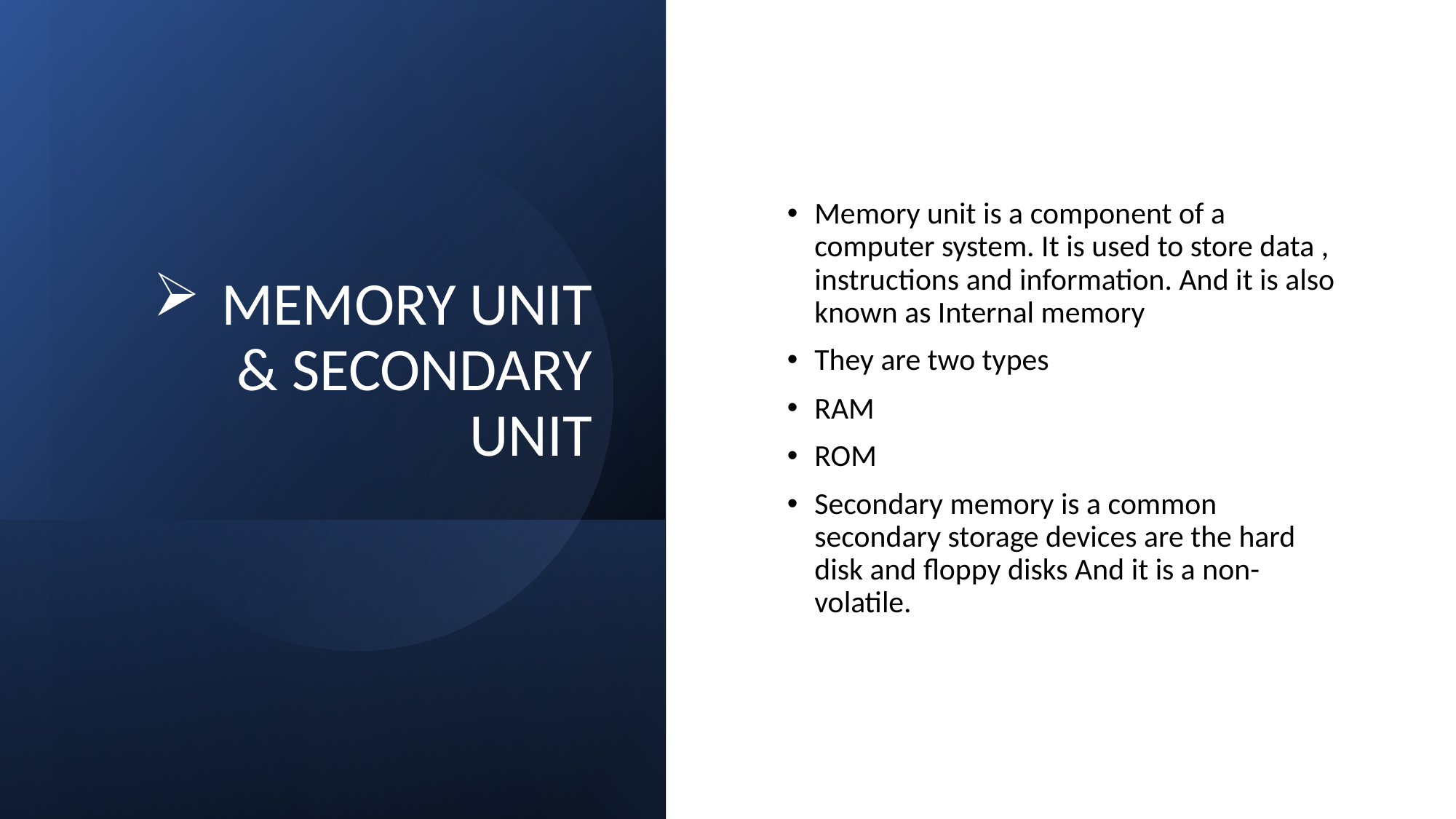

# MEMORY UNIT & SECONDARY UNIT

Memory unit is a component of a computer system. It is used to store data , instructions and information. And it is also known as Internal memory
They are two types
RAM
ROM
Secondary memory is a common secondary storage devices are the hard disk and floppy disks And it is a non-volatile.